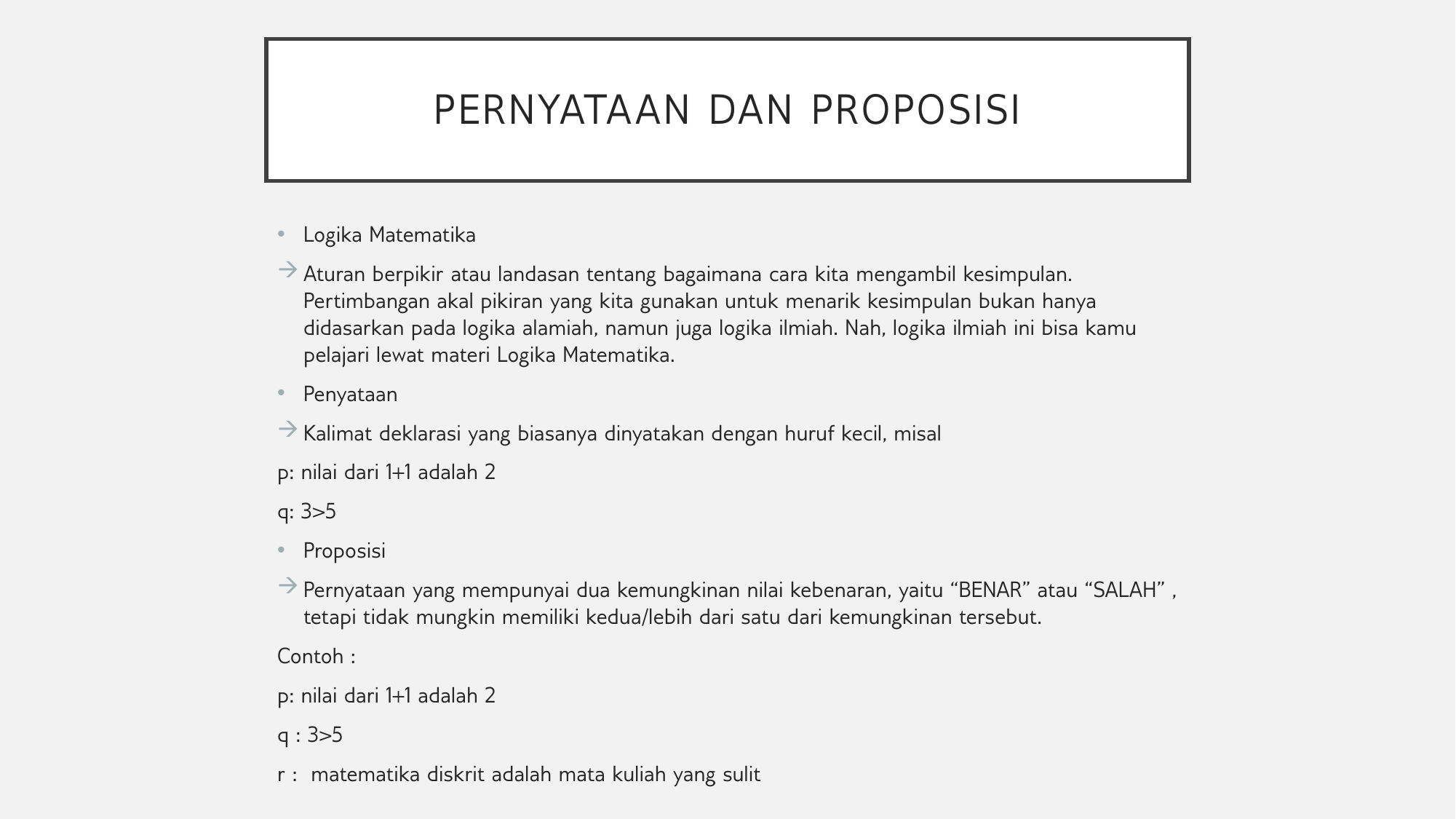

# Pernyataan dan proposisi
Logika Matematika
Aturan berpikir atau landasan tentang bagaimana cara kita mengambil kesimpulan. Pertimbangan akal pikiran yang kita gunakan untuk menarik kesimpulan bukan hanya didasarkan pada logika alamiah, namun juga logika ilmiah. Nah, logika ilmiah ini bisa kamu pelajari lewat materi Logika Matematika.
Penyataan
Kalimat deklarasi yang biasanya dinyatakan dengan huruf kecil, misal
p: nilai dari 1+1 adalah 2
q: 3>5
Proposisi
Pernyataan yang mempunyai dua kemungkinan nilai kebenaran, yaitu “BENAR” atau “SALAH” , tetapi tidak mungkin memiliki kedua/lebih dari satu dari kemungkinan tersebut.
Contoh :
p: nilai dari 1+1 adalah 2
q : 3>5
r :  matematika diskrit adalah mata kuliah yang sulit